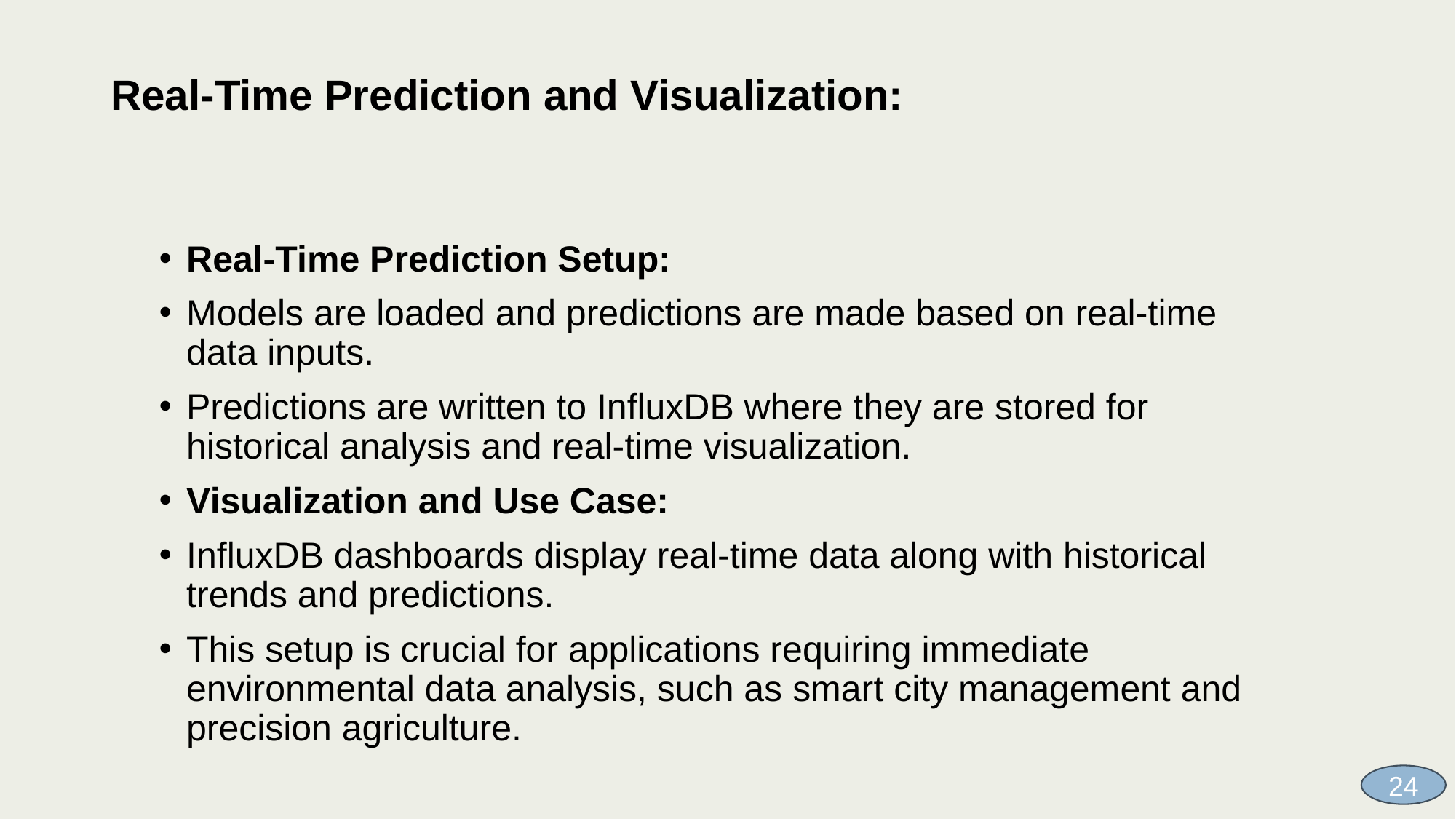

# Real-Time Prediction and Visualization:
Real-Time Prediction Setup:
Models are loaded and predictions are made based on real-time data inputs.
Predictions are written to InfluxDB where they are stored for historical analysis and real-time visualization.
Visualization and Use Case:
InfluxDB dashboards display real-time data along with historical trends and predictions.
This setup is crucial for applications requiring immediate environmental data analysis, such as smart city management and precision agriculture.
24